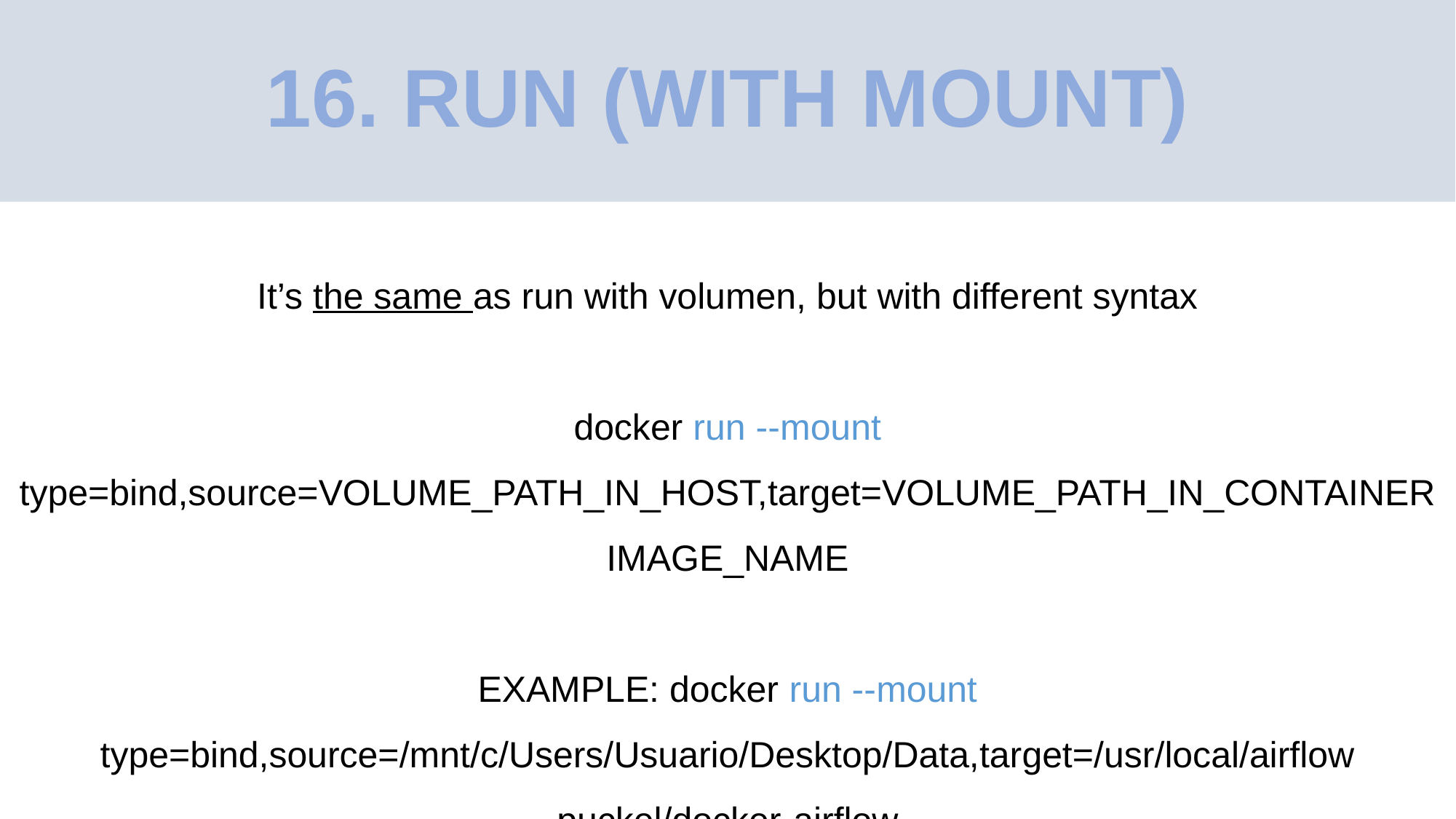

# 16. RUN (WITH MOUNT)

It’s the same as run with volumen, but with different syntax

docker run --mount type=bind,source=VOLUME_PATH_IN_HOST,target=VOLUME_PATH_IN_CONTAINER IMAGE_NAME

EXAMPLE: docker run --mount type=bind,source=/mnt/c/Users/Usuario/Desktop/Data,target=/usr/local/airflow puckel/docker-airflow